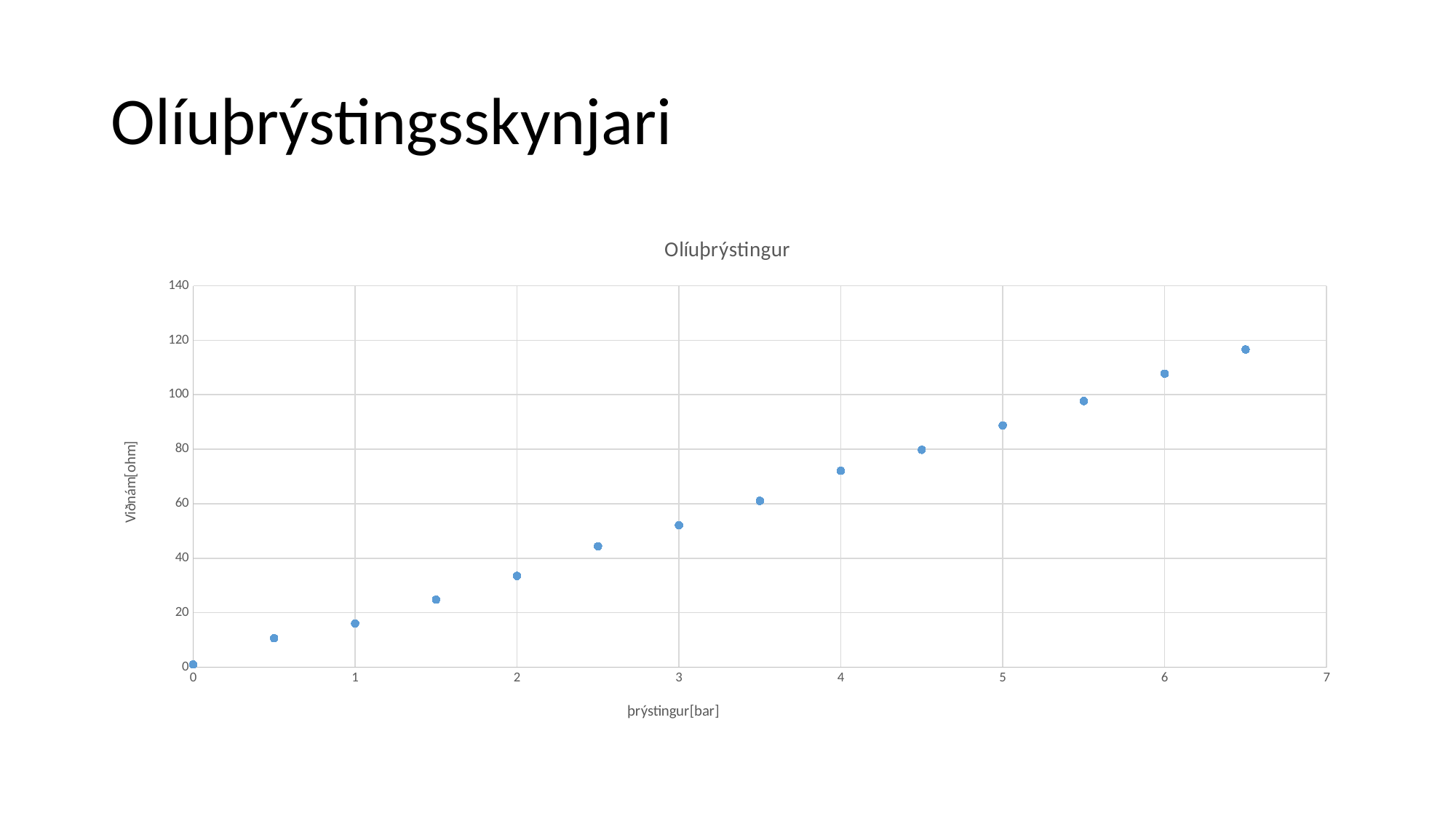

# Olíuþrýstingsskynjari

### Chart: Olíuþrýstingur

| Category | Ohm |
|---|---|